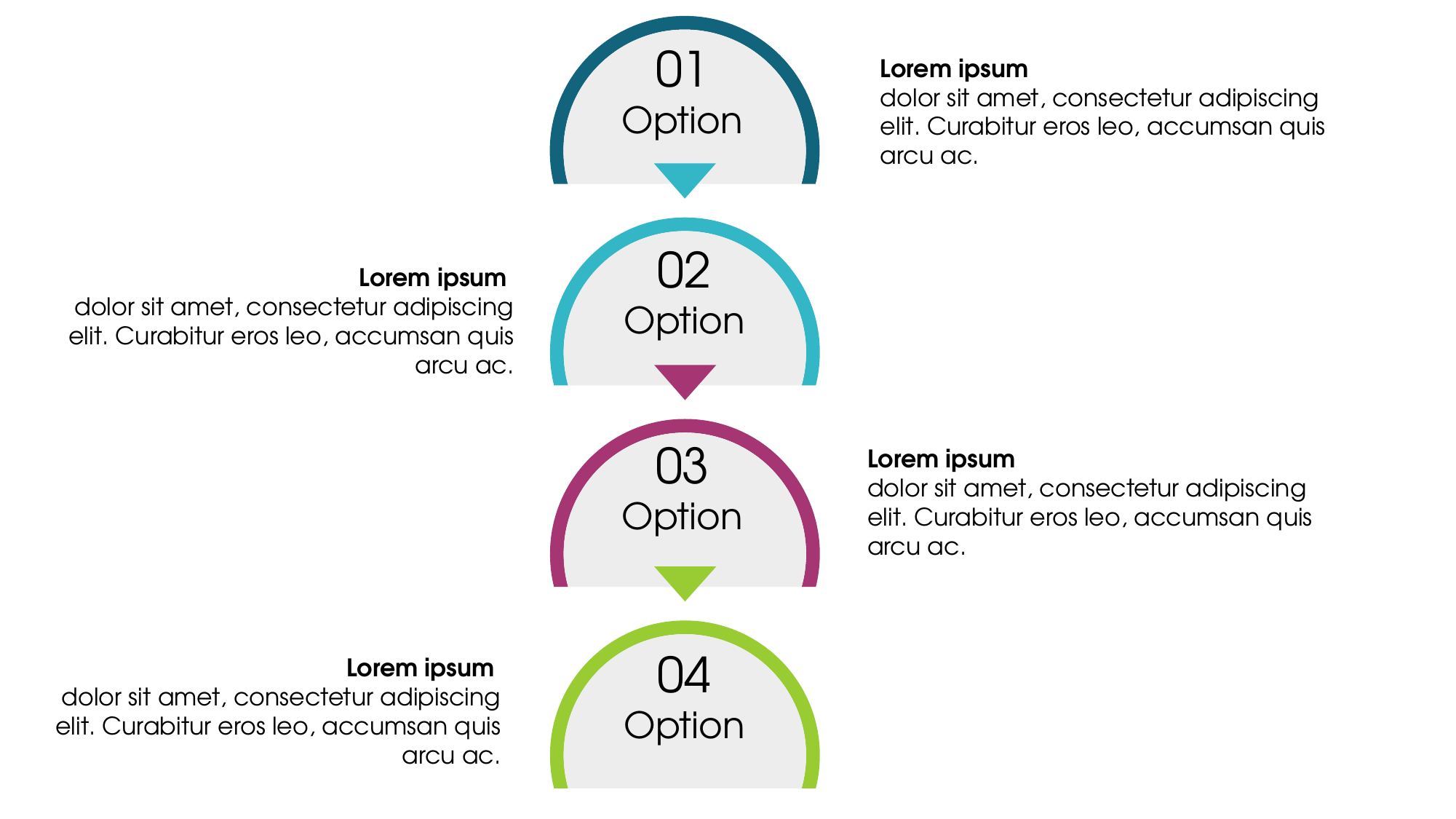

01
Option
Lorem ipsum
dolor sit amet, consectetur adipiscing elit. Curabitur eros leo, accumsan quis arcu ac.
02
Option

Lorem ipsum
dolor sit amet, consectetur adipiscing elit. Curabitur eros leo, accumsan quis arcu ac.
03
Option

Lorem ipsum
dolor sit amet, consectetur adipiscing elit. Curabitur eros leo, accumsan quis arcu ac.
04
Option

Lorem ipsum
dolor sit amet, consectetur adipiscing elit. Curabitur eros leo, accumsan quis arcu ac.